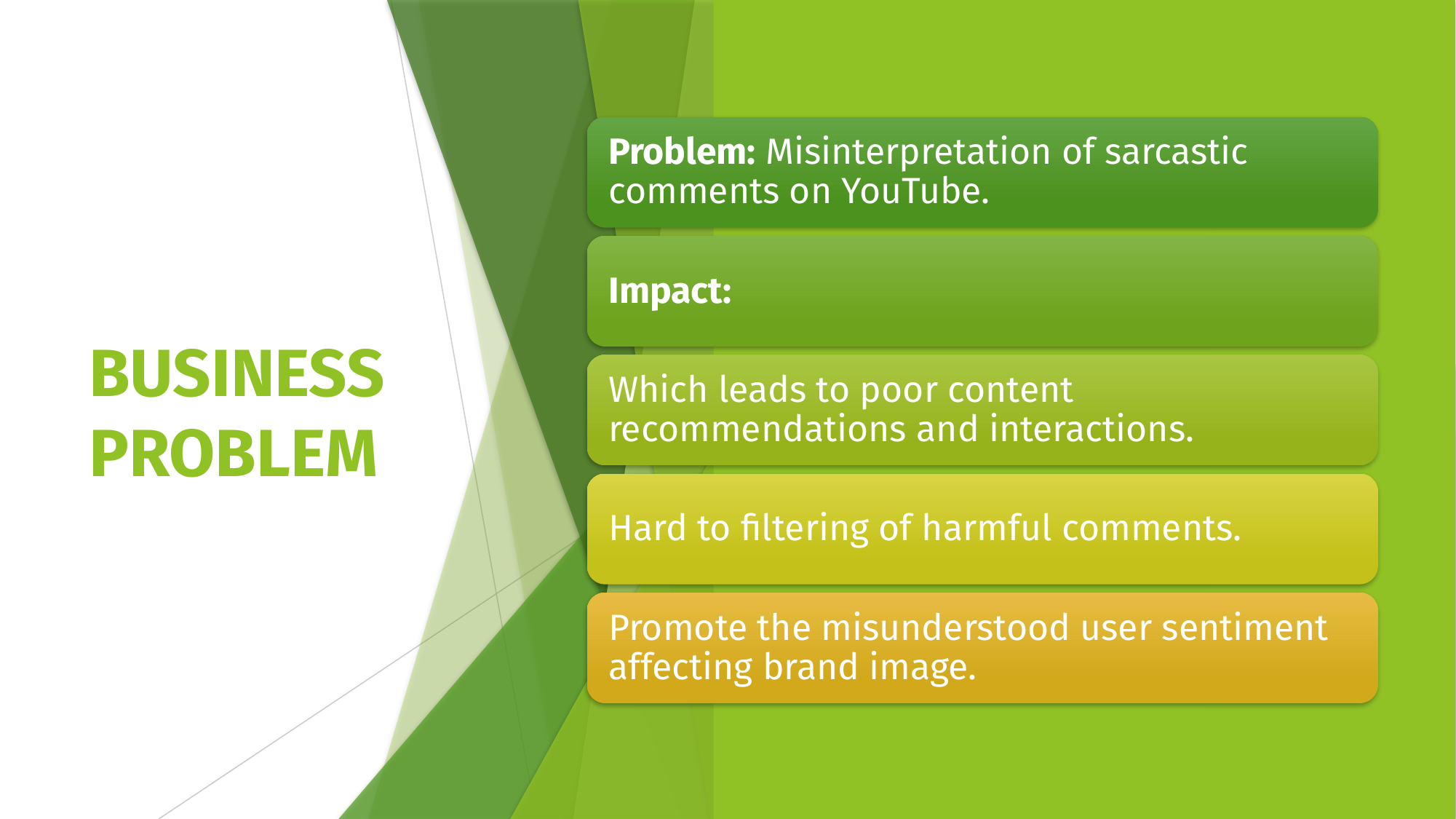

Problem: Misinterpretation of sarcastic comments on YouTube.
Impact:
Which leads to poor content recommendations and interactions.
Hard to filtering of harmful comments.
Promote the misunderstood user sentiment affecting brand image.
# BUSINESS PROBLEM